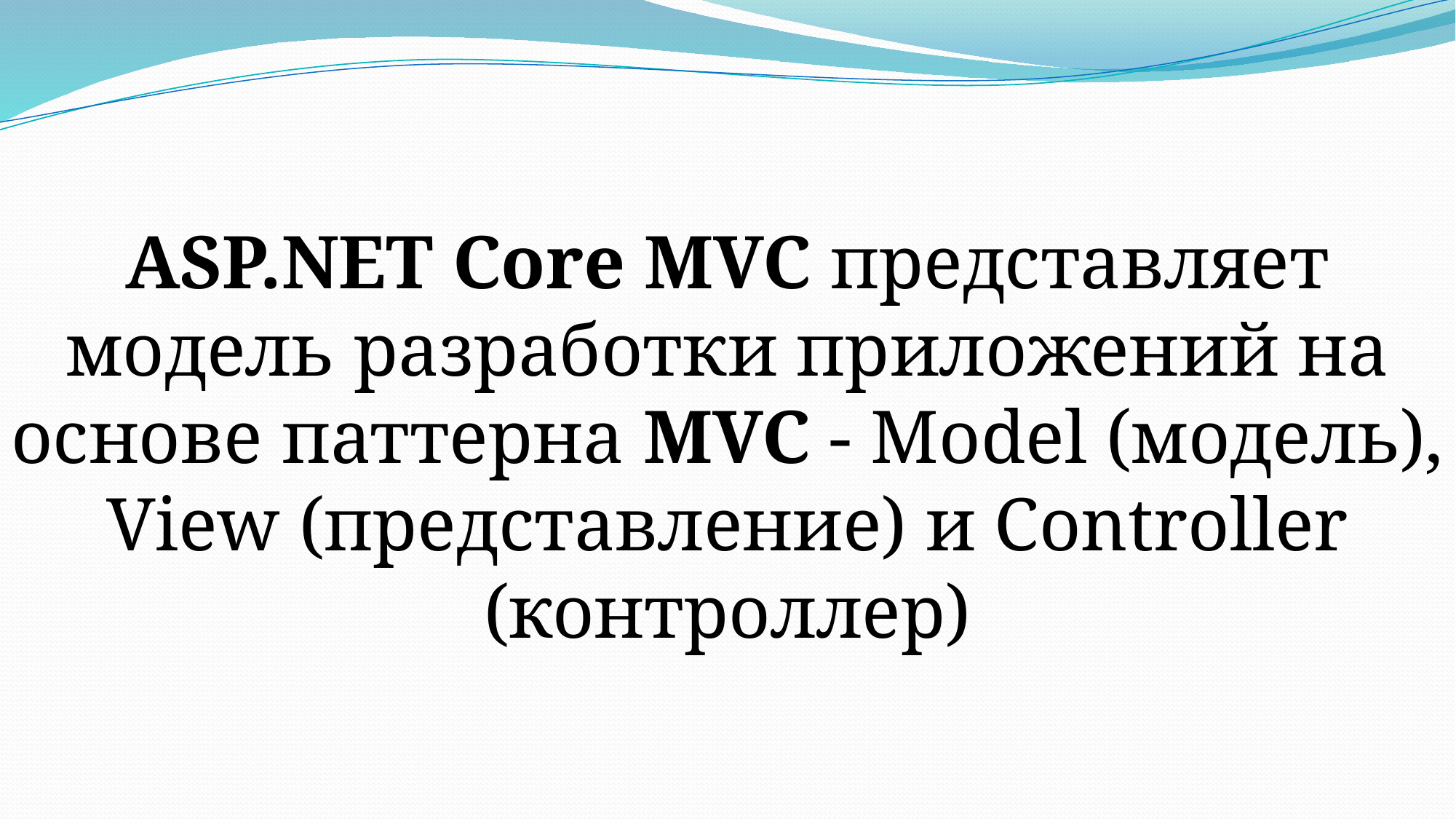

ASP.NET Core MVC представляет модель разработки приложений на основе паттерна MVC - Model (модель), View (представление) и Controller (контроллер)